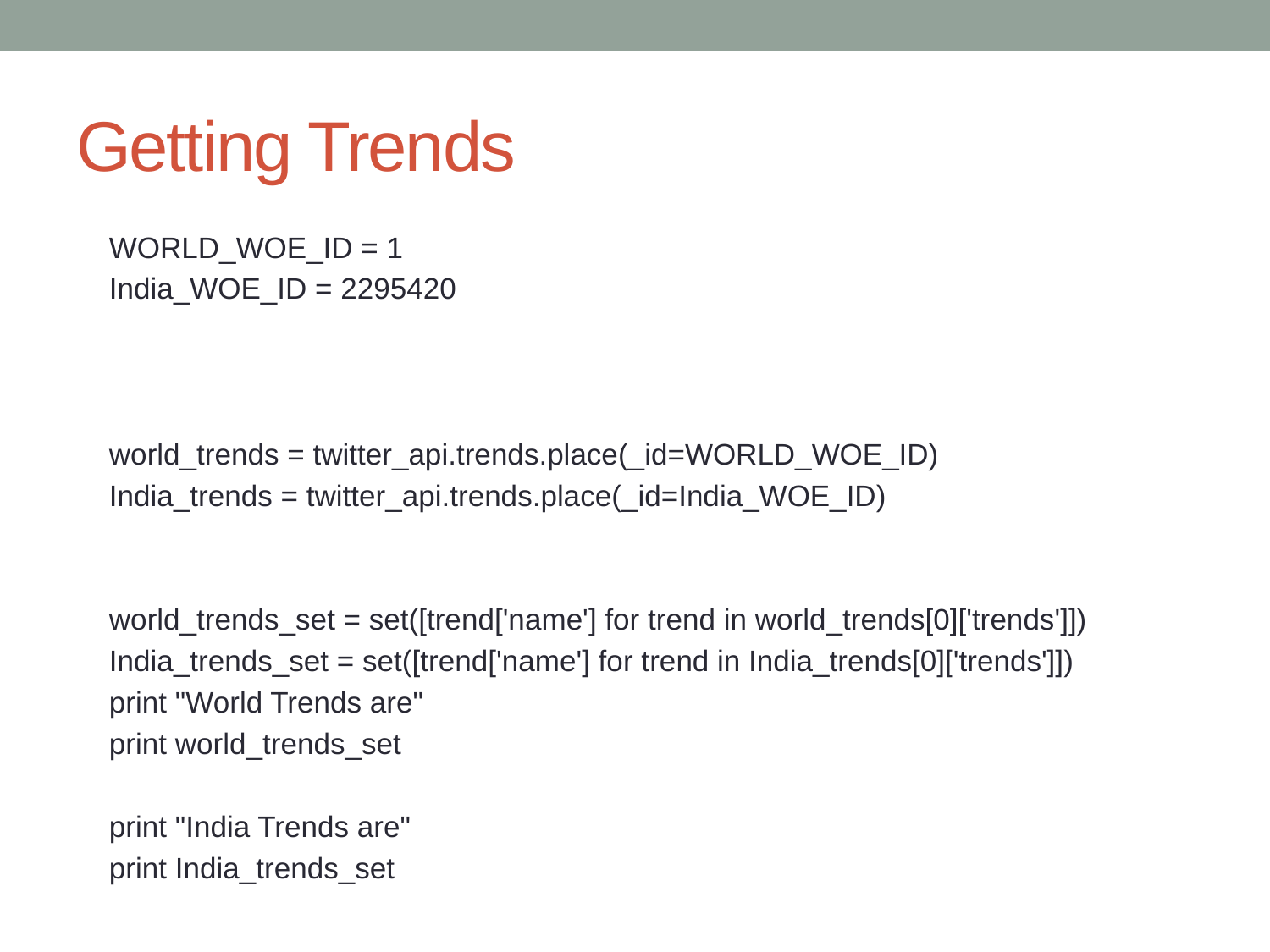

# Getting Trends
    WORLD_WOE_ID = 1
    India_WOE_ID = 2295420

    world_trends = twitter_api.trends.place(_id=WORLD_WOE_ID)
    India_trends = twitter_api.trends.place(_id=India_WOE_ID)

    world_trends_set = set([trend['name'] for trend in world_trends[0]['trends']])
    India_trends_set = set([trend['name'] for trend in India_trends[0]['trends']])
    print "World Trends are"
    print world_trends_set

    print "India Trends are"
    print India_trends_set